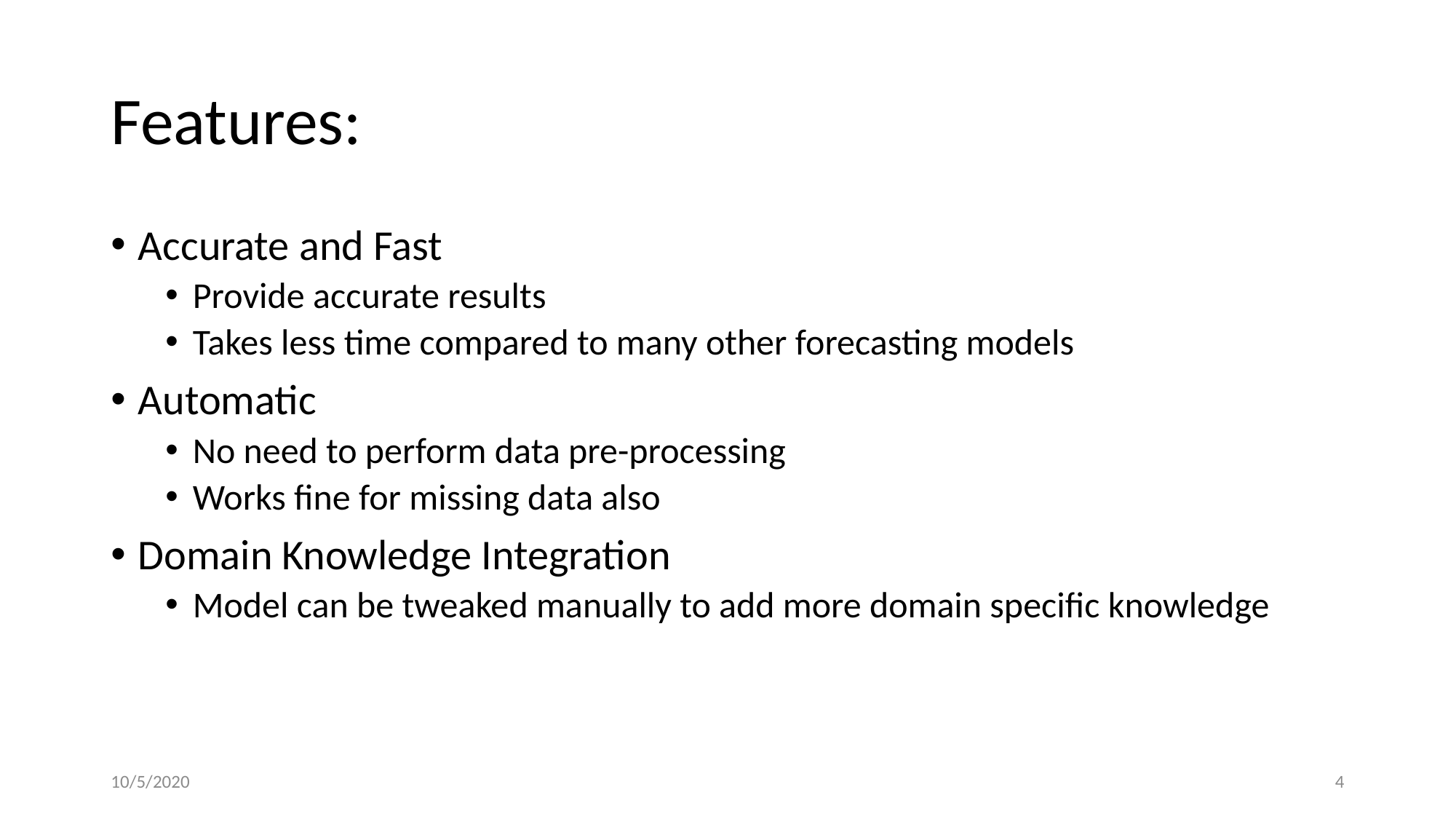

# Features:
Accurate and Fast
Provide accurate results
Takes less time compared to many other forecasting models
Automatic
No need to perform data pre-processing
Works fine for missing data also
Domain Knowledge Integration
Model can be tweaked manually to add more domain specific knowledge
10/5/2020
4